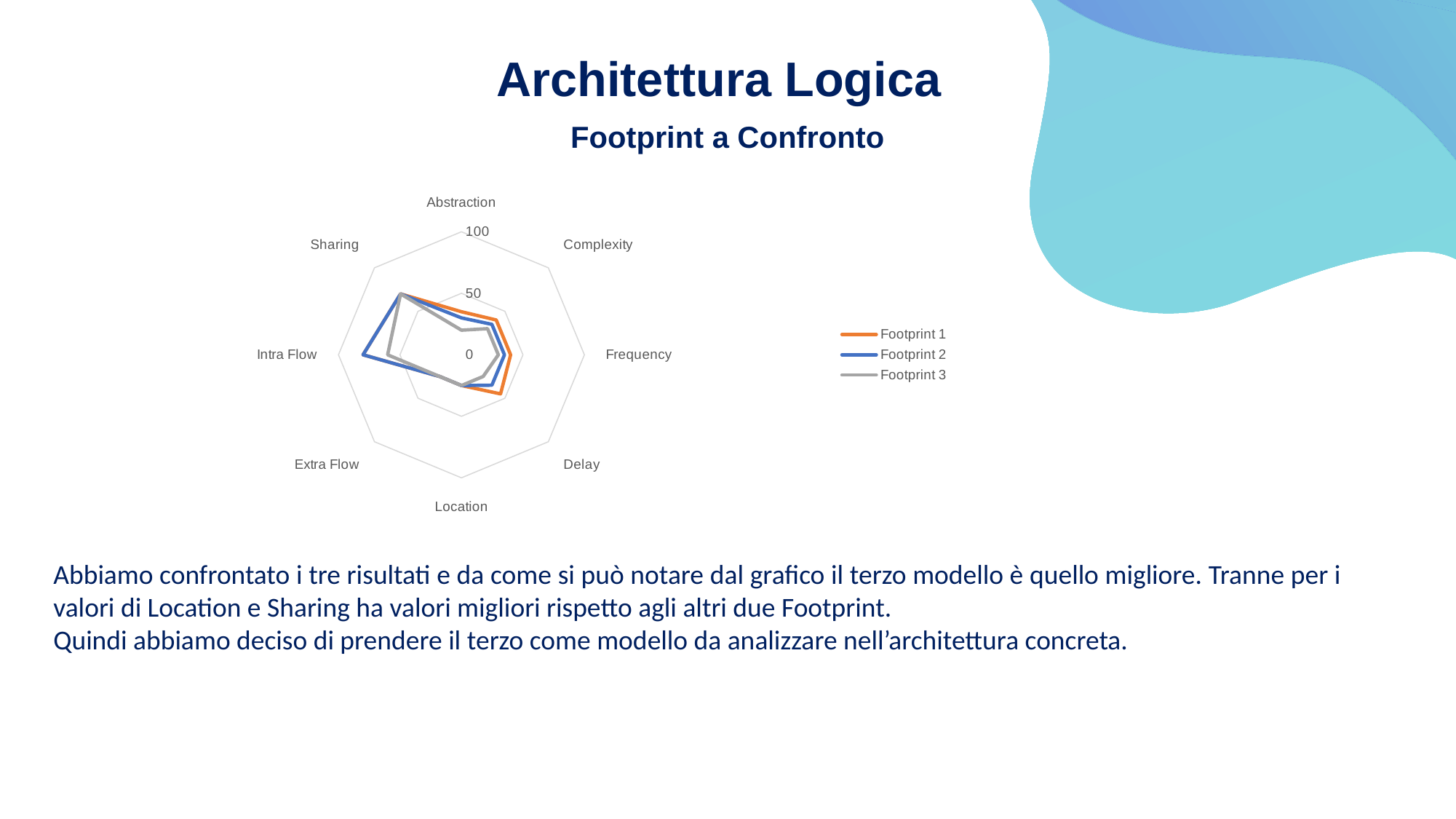

Architettura Logica
Footprint a Confronto

### Chart

| Category |  |  |  |
|---|---|---|---|
| Abstraction | 35.0 | 30.0 | 20.0 |
| Complexity | 40.0 | 35.0 | 30.0 |
| Frequency | 40.0 | 35.0 | 30.0 |
| Delay | 45.0 | 35.0 | 25.0 |
| Location | 25.0 | 25.0 | 25.0 |
| Extra Flow | 25.0 | 25.0 | 25.0 |
| Intra Flow | 80.0 | 80.0 | 60.0 |
| Sharing | 70.0 | 70.0 | 70.0 |
Abbiamo confrontato i tre risultati e da come si può notare dal grafico il terzo modello è quello migliore. Tranne per i valori di Location e Sharing ha valori migliori rispetto agli altri due Footprint.
Quindi abbiamo deciso di prendere il terzo come modello da analizzare nell’architettura concreta.